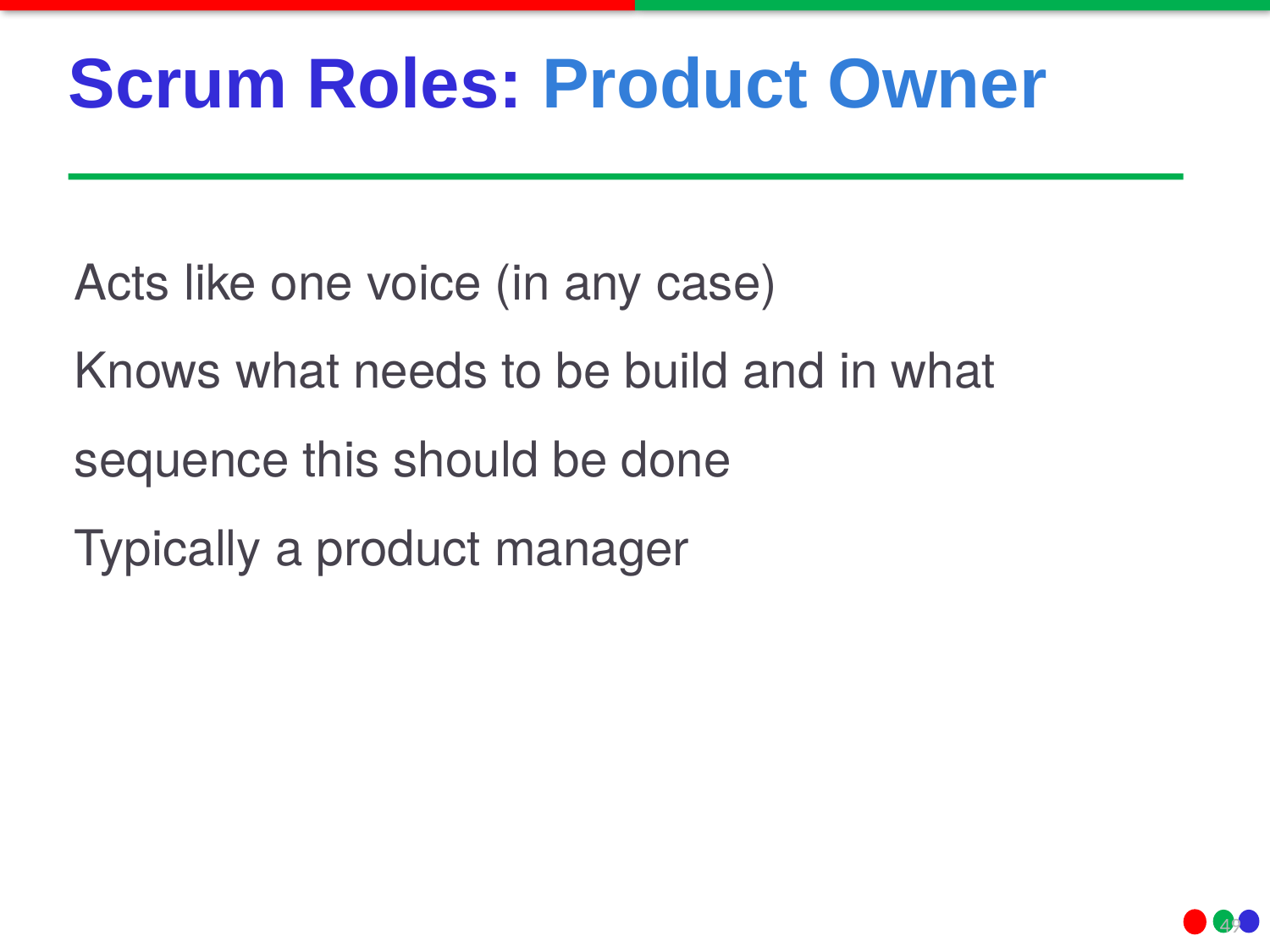

# Scrum Roles: Product Owner
Acts like one voice (in any case)
Knows what needs to be build and in what sequence this should be done
Typically a product manager

49